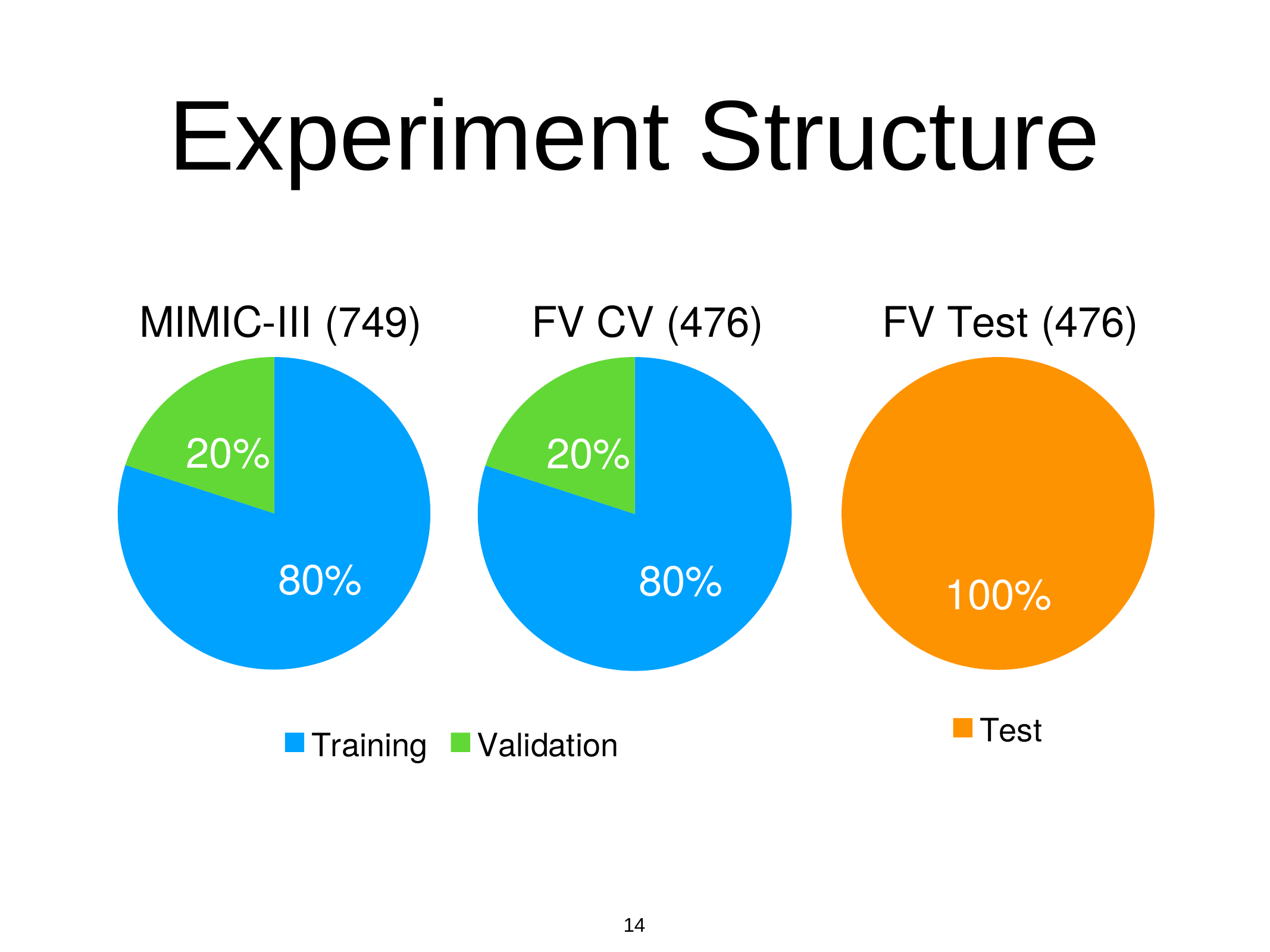

# Experiment Structure

### Chart: MIMIC-III (749)

| Category | FV Data |
|---|---|
| Training | 80.0 |
| Validation | 20.0 |

### Chart: FV CV (476)

| Category | FV Data |
|---|---|
| Training | 40.0 |
| Validation | 10.0 |

### Chart: FV Test (476)

| Category | FV Data |
|---|---|
| Test | 100.0 |
14